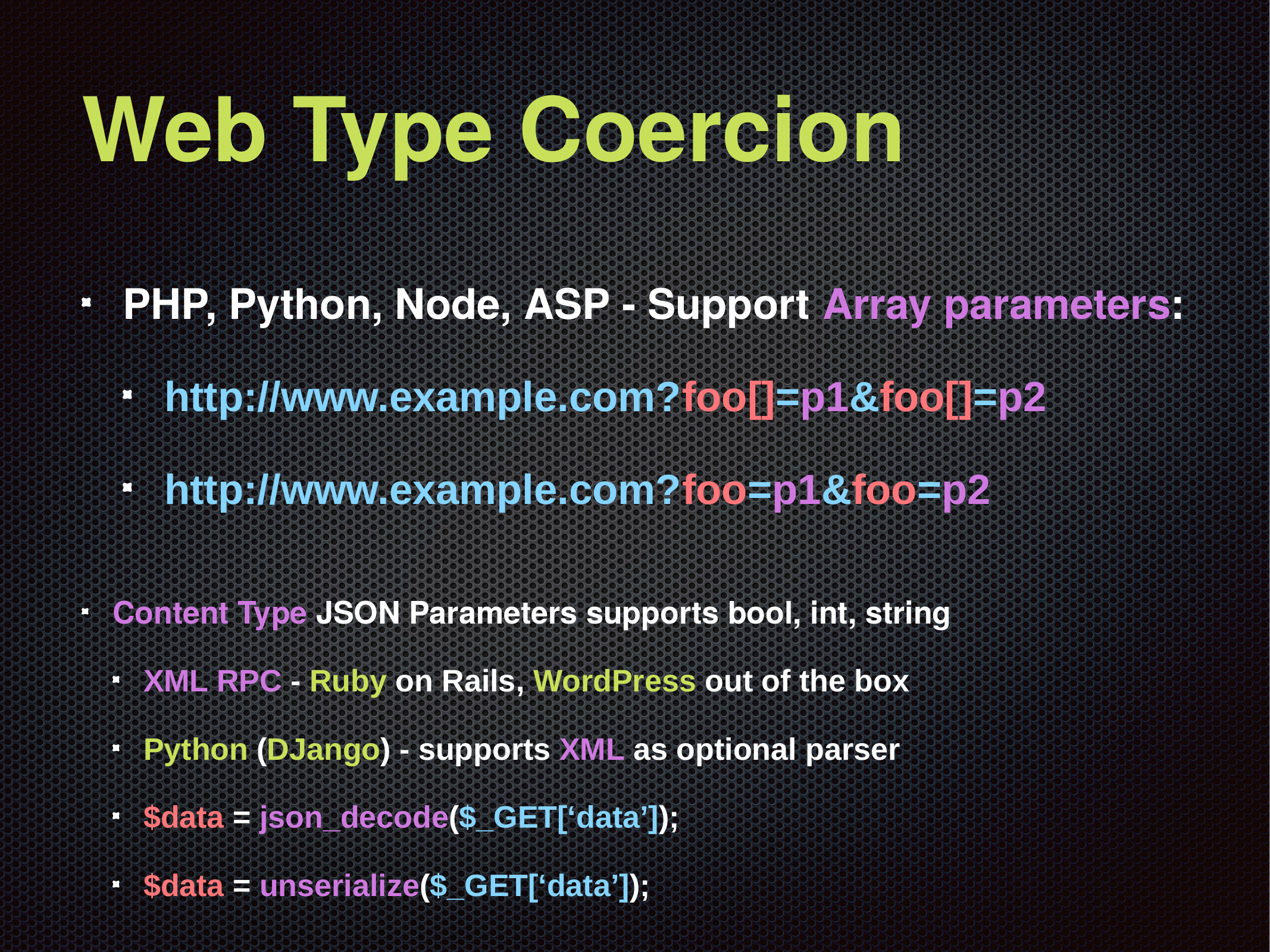

# Web Type Coercion
PHP, Python, Node, ASP - Support Array parameters:
http://www.example.com?foo[]=p1&foo[]=p2
http://www.example.com?foo=p1&foo=p2
Content Type JSON Parameters supports bool, int, string
XML RPC - Ruby on Rails, WordPress out of the box
Python (DJango) - supports XML as optional parser
$data = json_decode($_GET[‘data’]);
$data = unserialize($_GET[‘data’]);